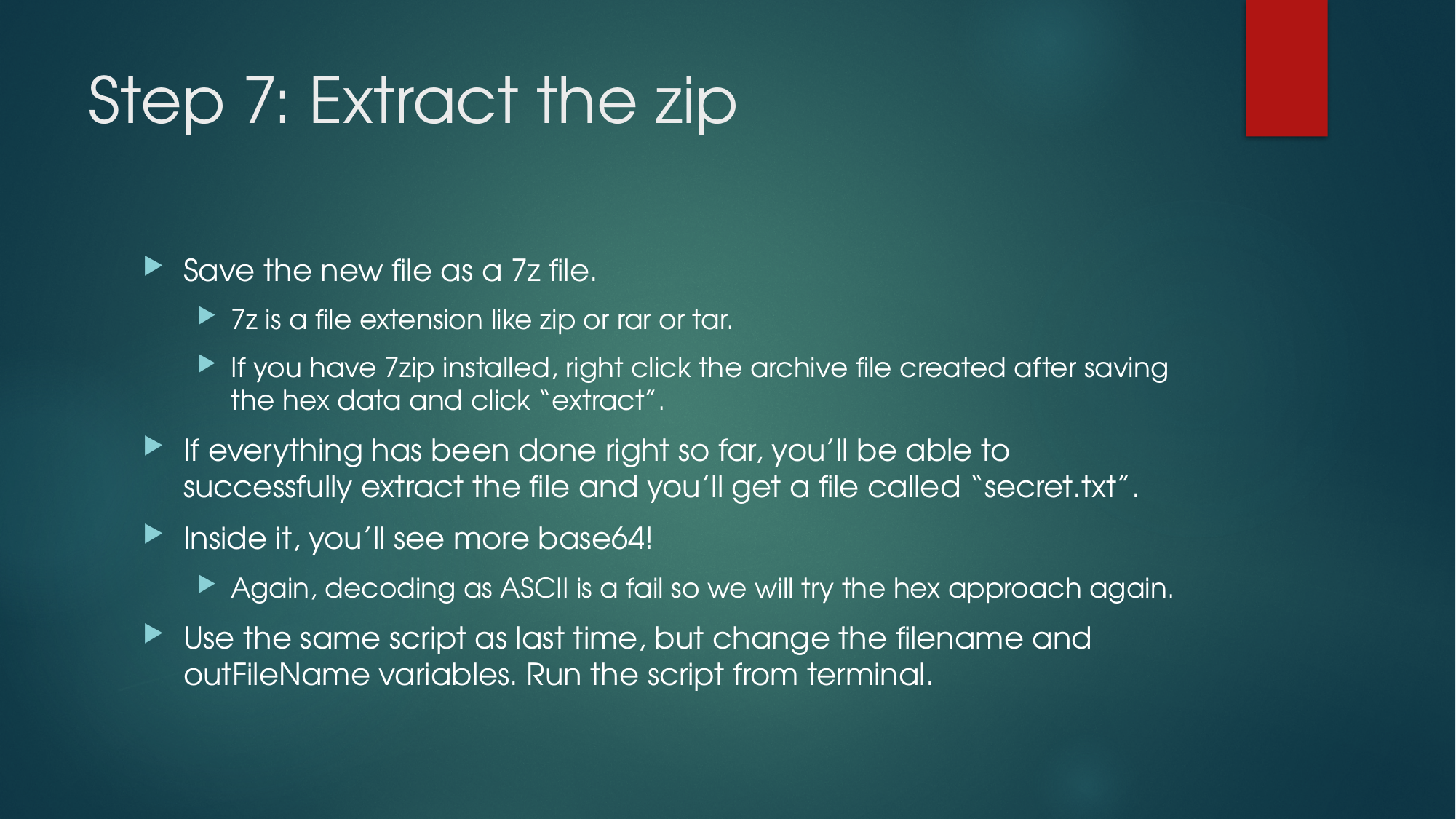

# Step 7: Extract the zip
Save the new file as a 7z file.
7z is a file extension like zip or rar or tar.
If you have 7zip installed, right click the archive file created after saving the hex data and click “extract”.
If everything has been done right so far, you’ll be able to successfully extract the file and you’ll get a file called “secret.txt”.
Inside it, you’ll see more base64!
Again, decoding as ASCII is a fail so we will try the hex approach again.
Use the same script as last time, but change the filename and outFileName variables. Run the script from terminal.